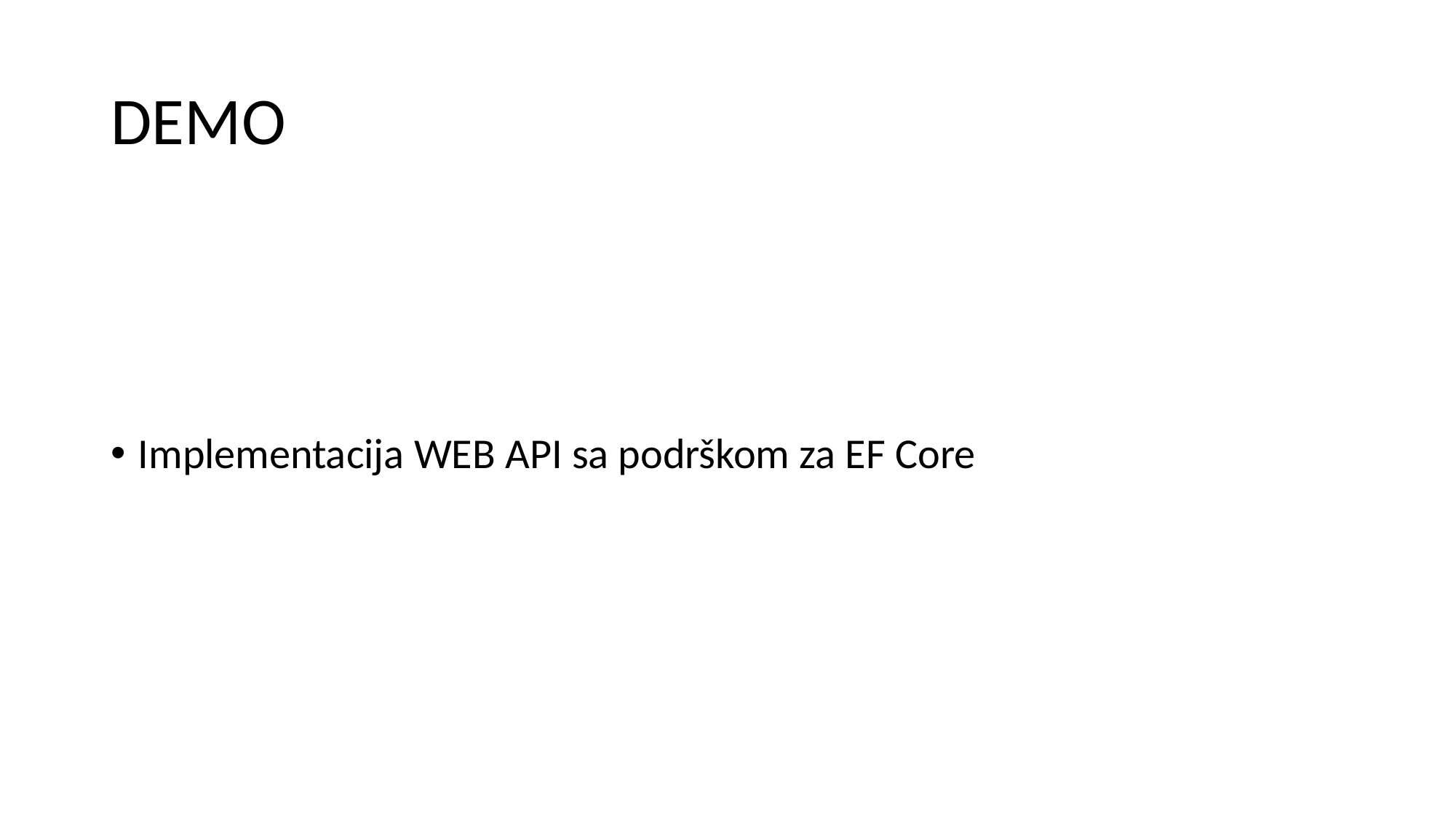

# DEMO
Implementacija WEB API sa podrškom za EF Core